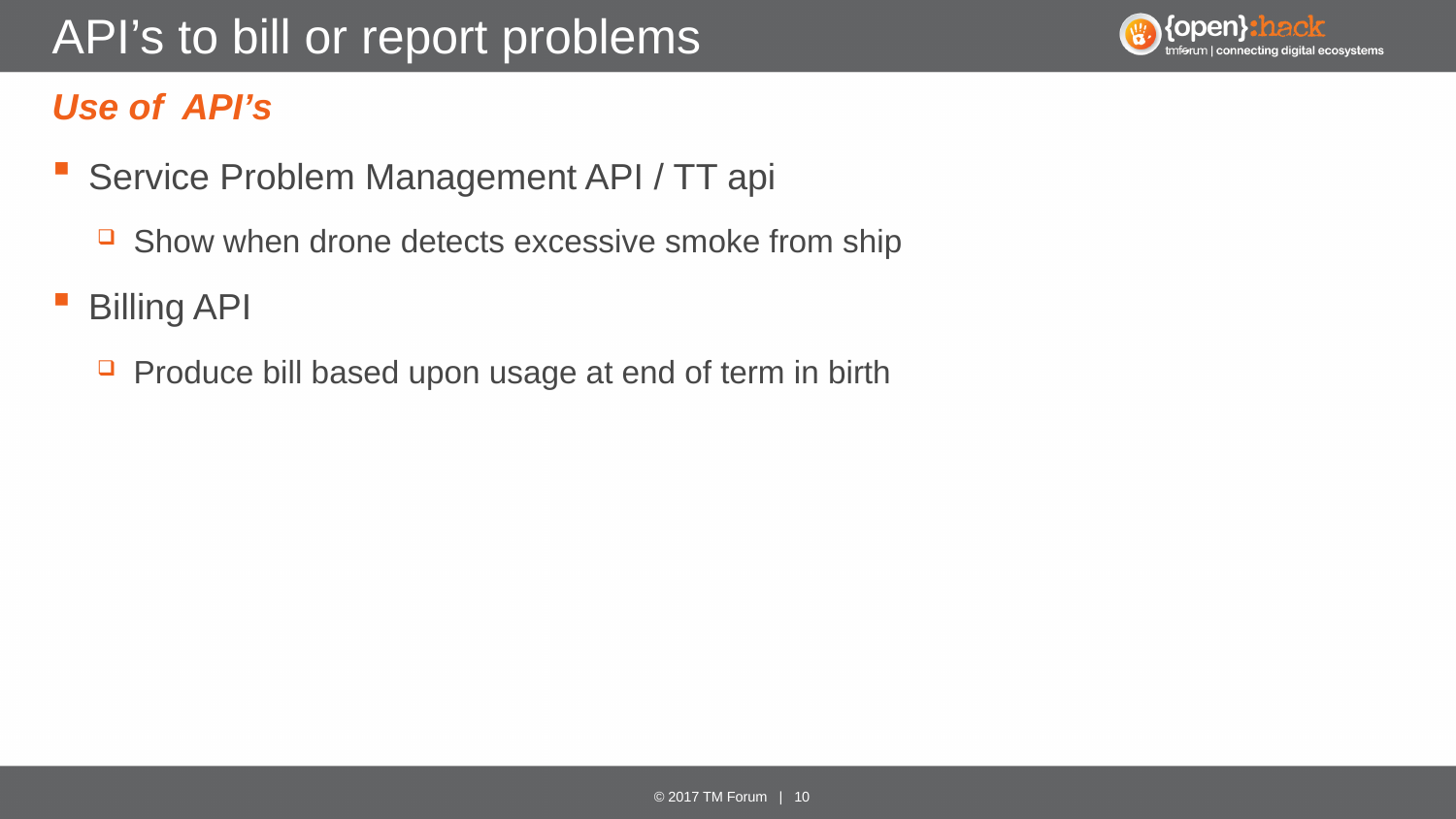

# API’s to bill or report problems
Use of  API’s
Service Problem Management API / TT api
Show when drone detects excessive smoke from ship
Billing API
Produce bill based upon usage at end of term in birth